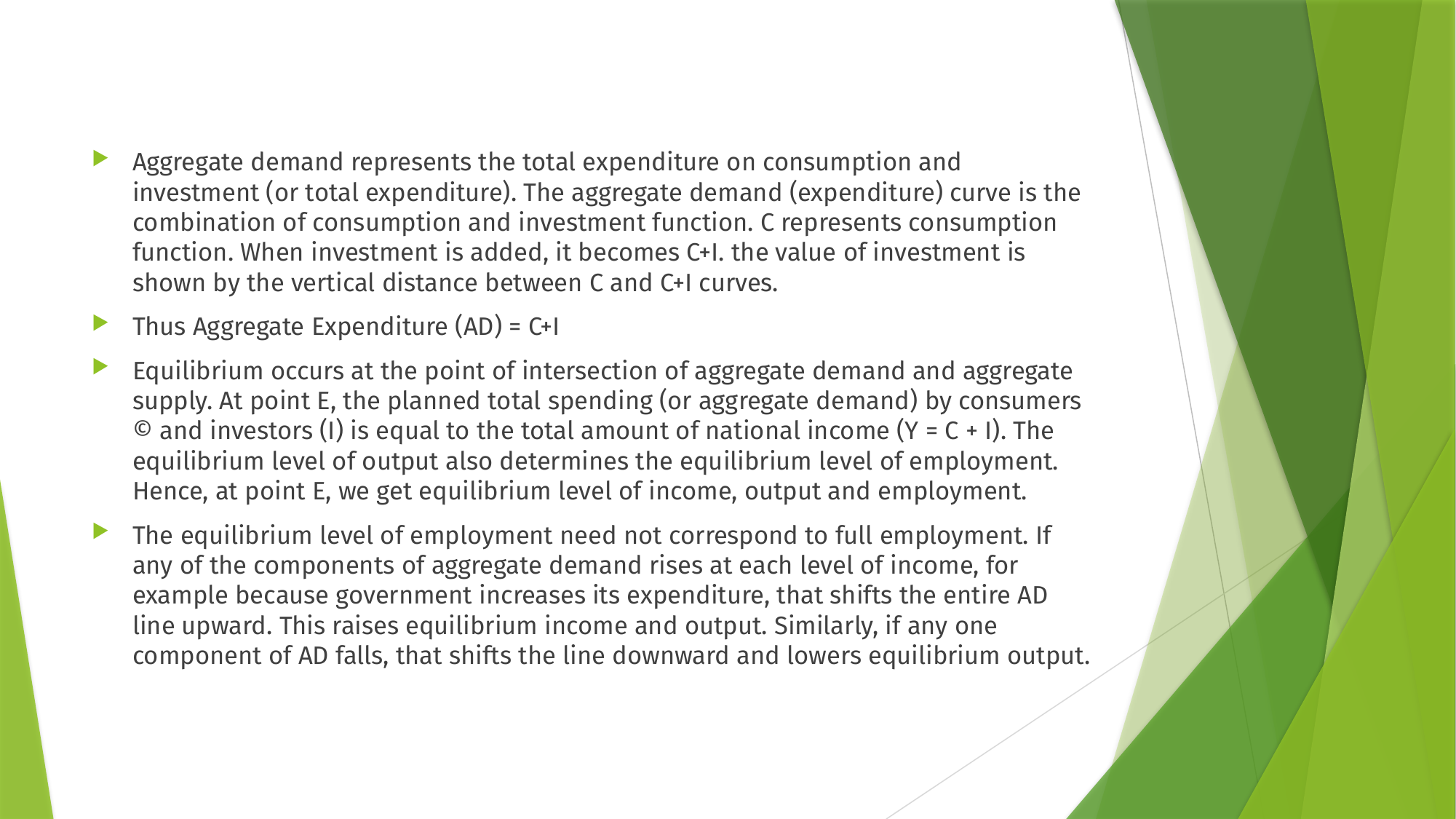

#
Aggregate demand represents the total expenditure on consumption and investment (or total expenditure). The aggregate demand (expenditure) curve is the combination of consumption and investment function. C represents consumption function. When investment is added, it becomes C+I. the value of investment is shown by the vertical distance between C and C+I curves.
Thus Aggregate Expenditure (AD) = C+I
Equilibrium occurs at the point of intersection of aggregate demand and aggregate supply. At point E, the planned total spending (or aggregate demand) by consumers © and investors (I) is equal to the total amount of national income (Y = C + I). The equilibrium level of output also determines the equilibrium level of employment. Hence, at point E, we get equilibrium level of income, output and employment.
The equilibrium level of employment need not correspond to full employment. If any of the components of aggregate demand rises at each level of income, for example because government increases its expenditure, that shifts the entire AD line upward. This raises equilibrium income and output. Similarly, if any one component of AD falls, that shifts the line downward and lowers equilibrium output.